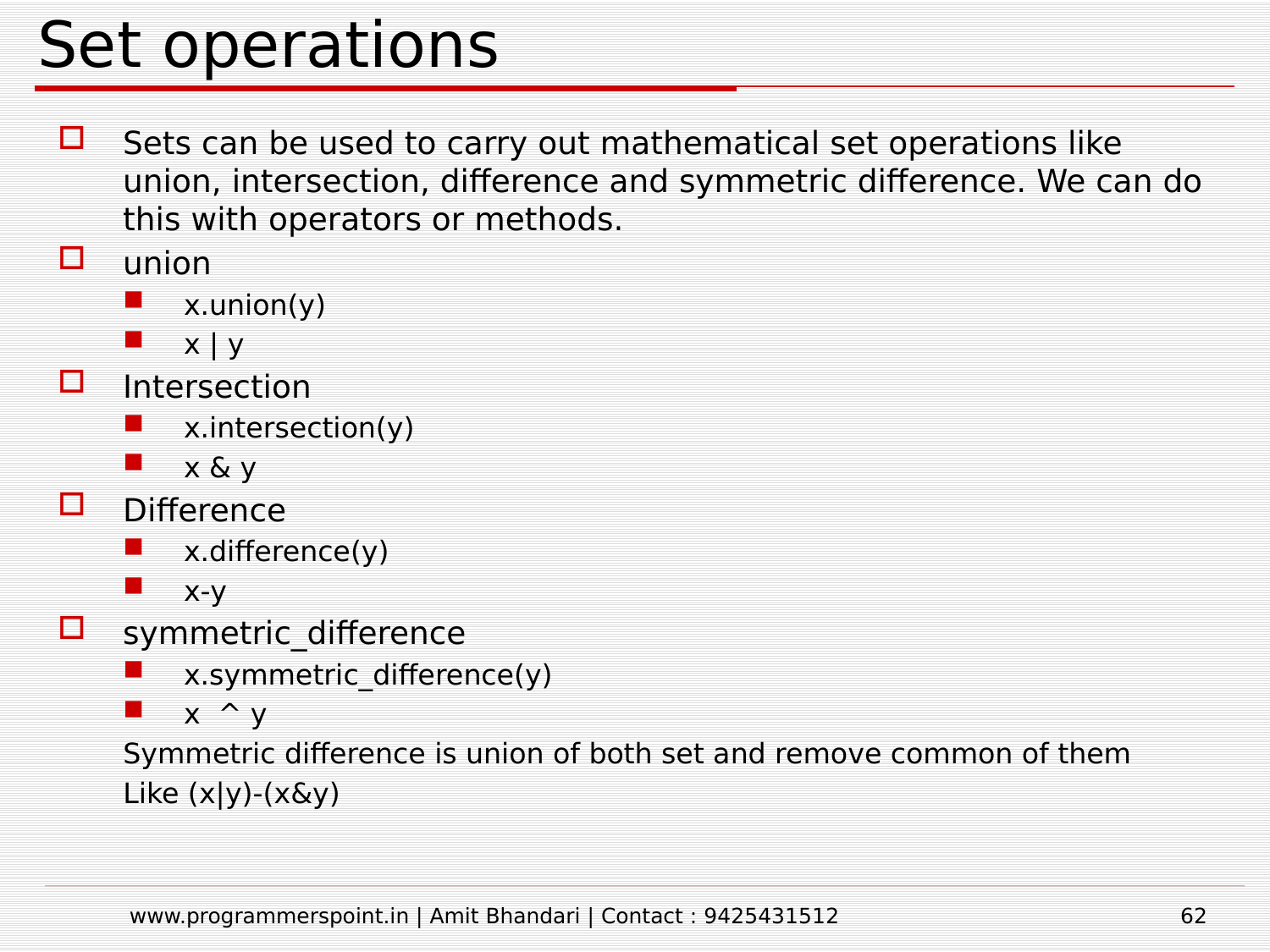

# Set operations
Sets can be used to carry out mathematical set operations like union, intersection, difference and symmetric difference. We can do this with operators or methods.
union
x.union(y)
x | y
Intersection
x.intersection(y)
x & y
Difference
x.difference(y)
x-y
symmetric_difference
x.symmetric_difference(y)
x  ^ y
Symmetric difference is union of both set and remove common of them
Like (x|y)-(x&y)
www.programmerspoint.in | Amit Bhandari | Contact : 9425431512
62